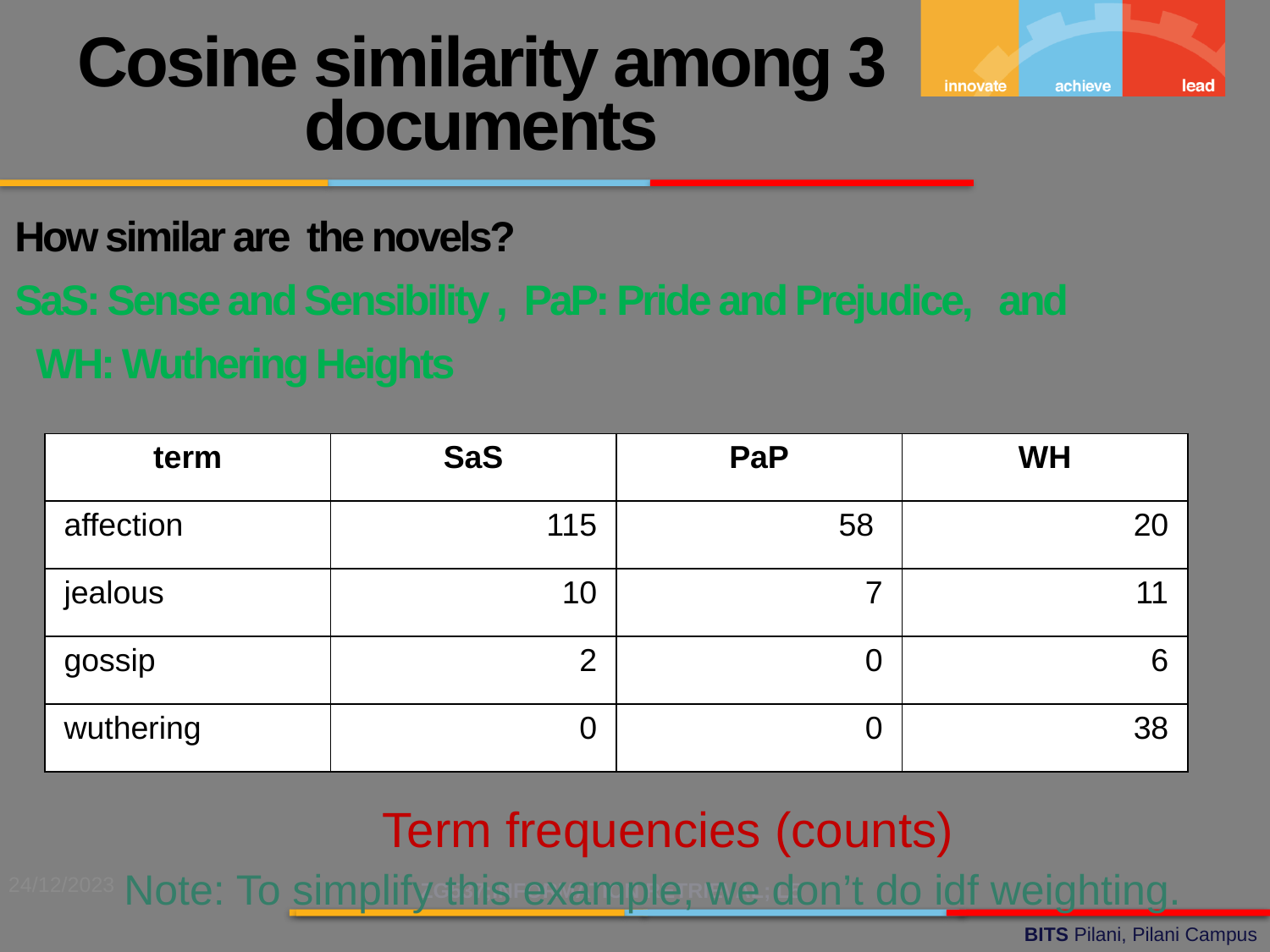

Cosine similarity among 3 documents
How similar are  the novels?
SaS: Sense and Sensibility ,  PaP: Pride and Prejudice,   and
  WH: Wuthering Heights
| term | SaS | PaP | WH |
| --- | --- | --- | --- |
| affection | 115 | 58 | 20 |
| jealous | 10 | 7 | 11 |
| gossip | 2 | 0 | 6 |
| wuthering | 0 | 0 | 38 |
Term frequencies (counts)
Note: To simplify this example, we don’t do idf weighting.
24/12/2023
ZG537;INFORMATION RETRIEVAL; L5